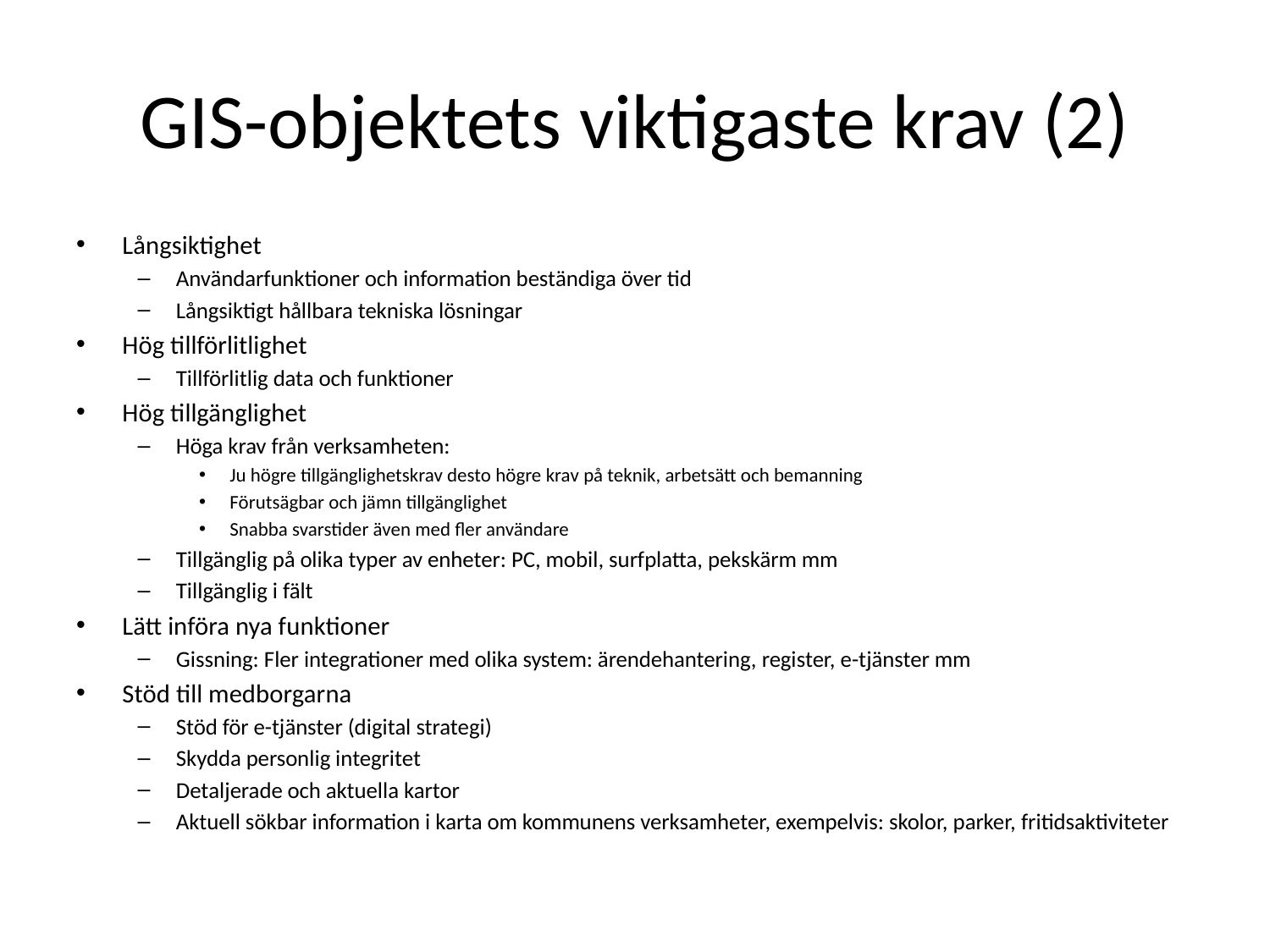

# GIS-objektets viktigaste krav (2)
Långsiktighet
Användarfunktioner och information beständiga över tid
Långsiktigt hållbara tekniska lösningar
Hög tillförlitlighet
Tillförlitlig data och funktioner
Hög tillgänglighet
Höga krav från verksamheten:
Ju högre tillgänglighetskrav desto högre krav på teknik, arbetsätt och bemanning
Förutsägbar och jämn tillgänglighet
Snabba svarstider även med fler användare
Tillgänglig på olika typer av enheter: PC, mobil, surfplatta, pekskärm mm
Tillgänglig i fält
Lätt införa nya funktioner
Gissning: Fler integrationer med olika system: ärendehantering, register, e-tjänster mm
Stöd till medborgarna
Stöd för e-tjänster (digital strategi)
Skydda personlig integritet
Detaljerade och aktuella kartor
Aktuell sökbar information i karta om kommunens verksamheter, exempelvis: skolor, parker, fritidsaktiviteter